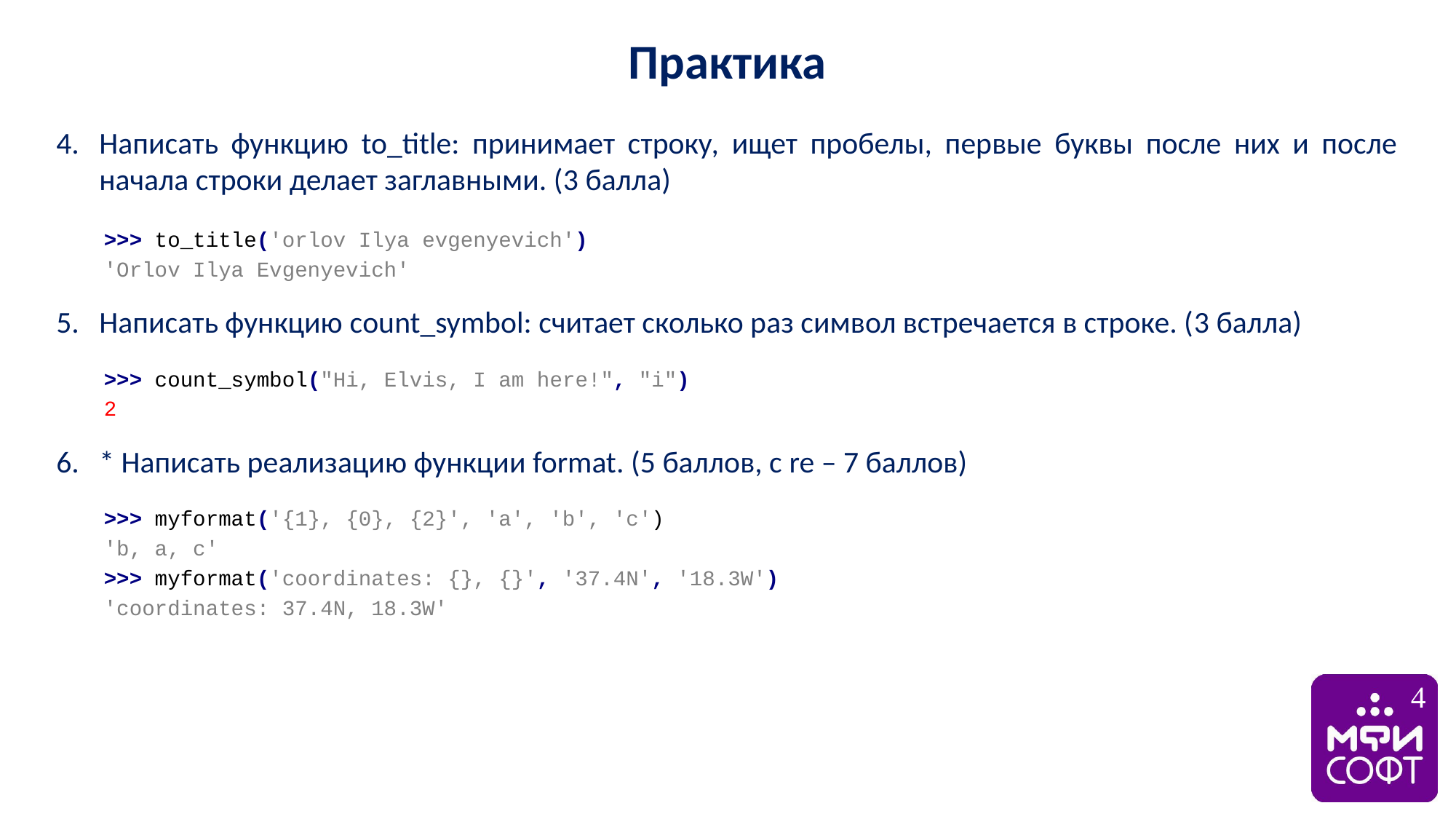

Практика
Написать функцию to_title: принимает строку, ищет пробелы, первые буквы после них и после начала строки делает заглавными. (3 балла)

>>> to_title('orlov Ilya evgenyevich')
'Orlov Ilya Evgenyevich'

Написать функцию count_symbol: считает сколько раз символ встречается в строке. (3 балла)

>>> count_symbol("Hi, Elvis, I am here!", "i")
2

* Написать реализацию функции format. (5 баллов, с re – 7 баллов)

>>> myformat('{1}, {0}, {2}', 'a', 'b', 'c')
'b, a, c'
>>> myformat('coordinates: {}, {}', '37.4N', '18.3W')
'coordinates: 37.4N, 18.3W'